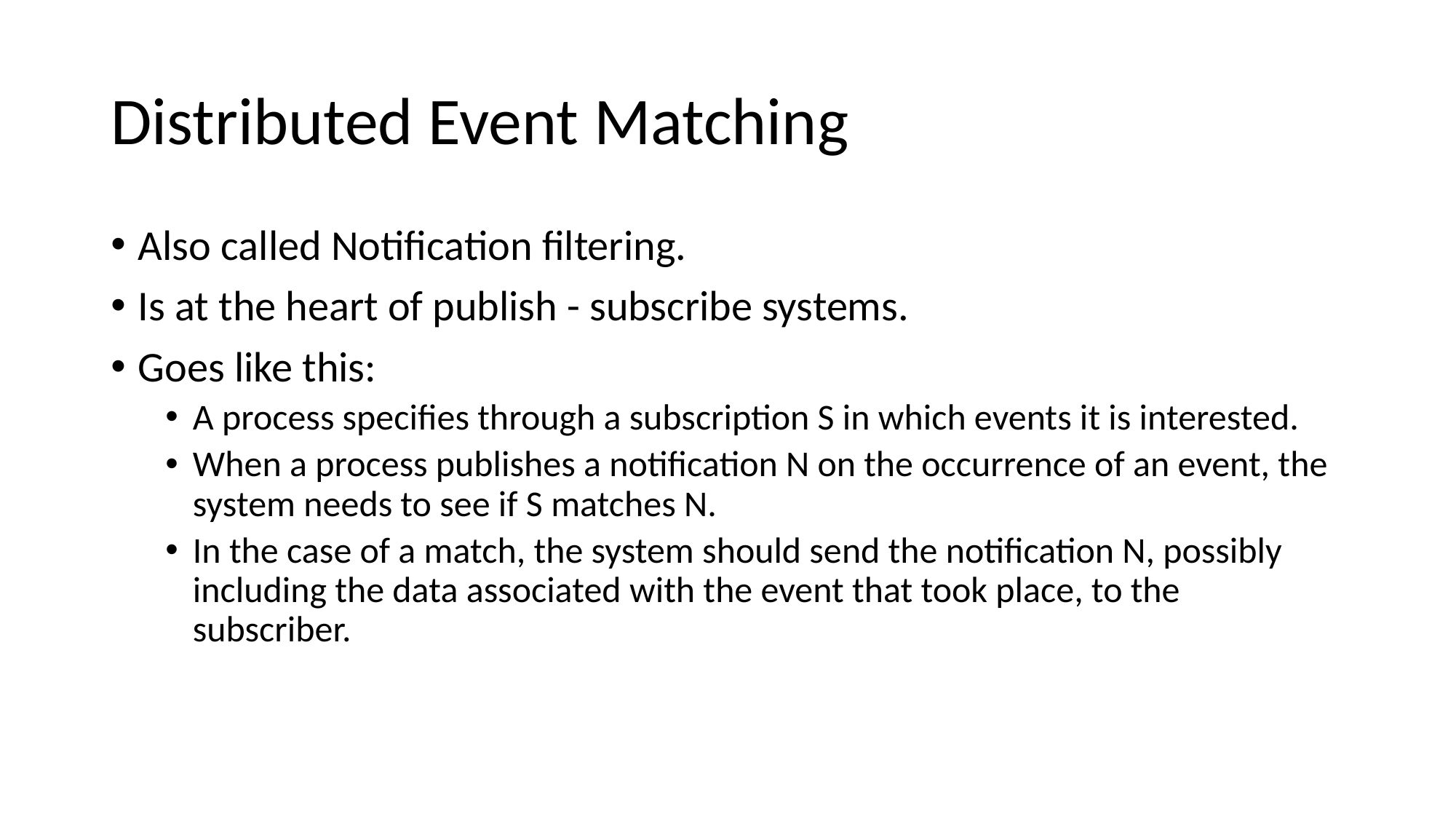

# Distributed Event Matching
Also called Notification filtering.
Is at the heart of publish - subscribe systems.
Goes like this:
A process specifies through a subscription S in which events it is interested.
When a process publishes a notification N on the occurrence of an event, the system needs to see if S matches N.
In the case of a match, the system should send the notification N, possibly including the data associated with the event that took place, to the subscriber.